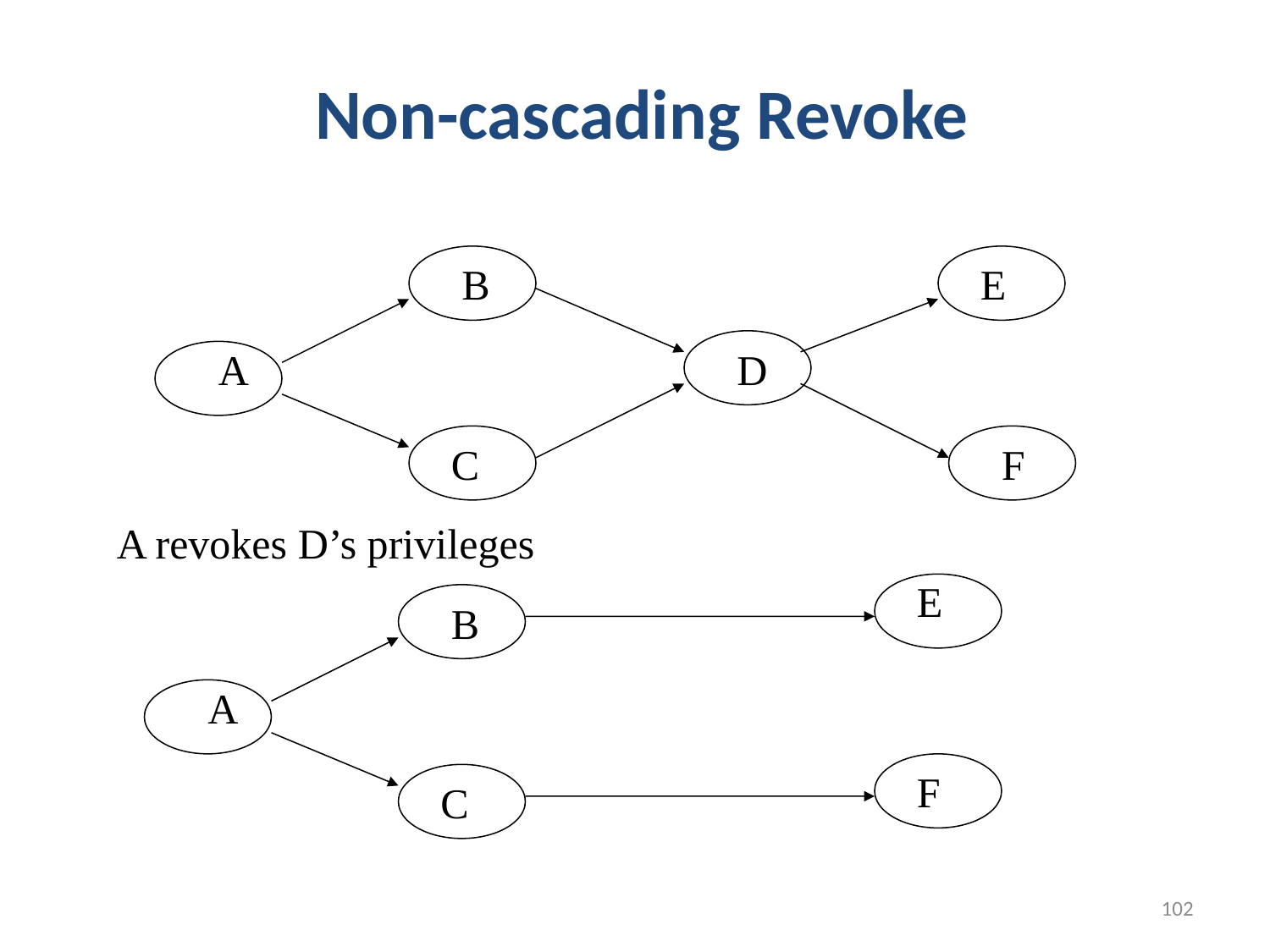

Non-cascading Revoke

B
E

A
D

C
F
A revokes D’s privileges

E

B

A

F

C

102